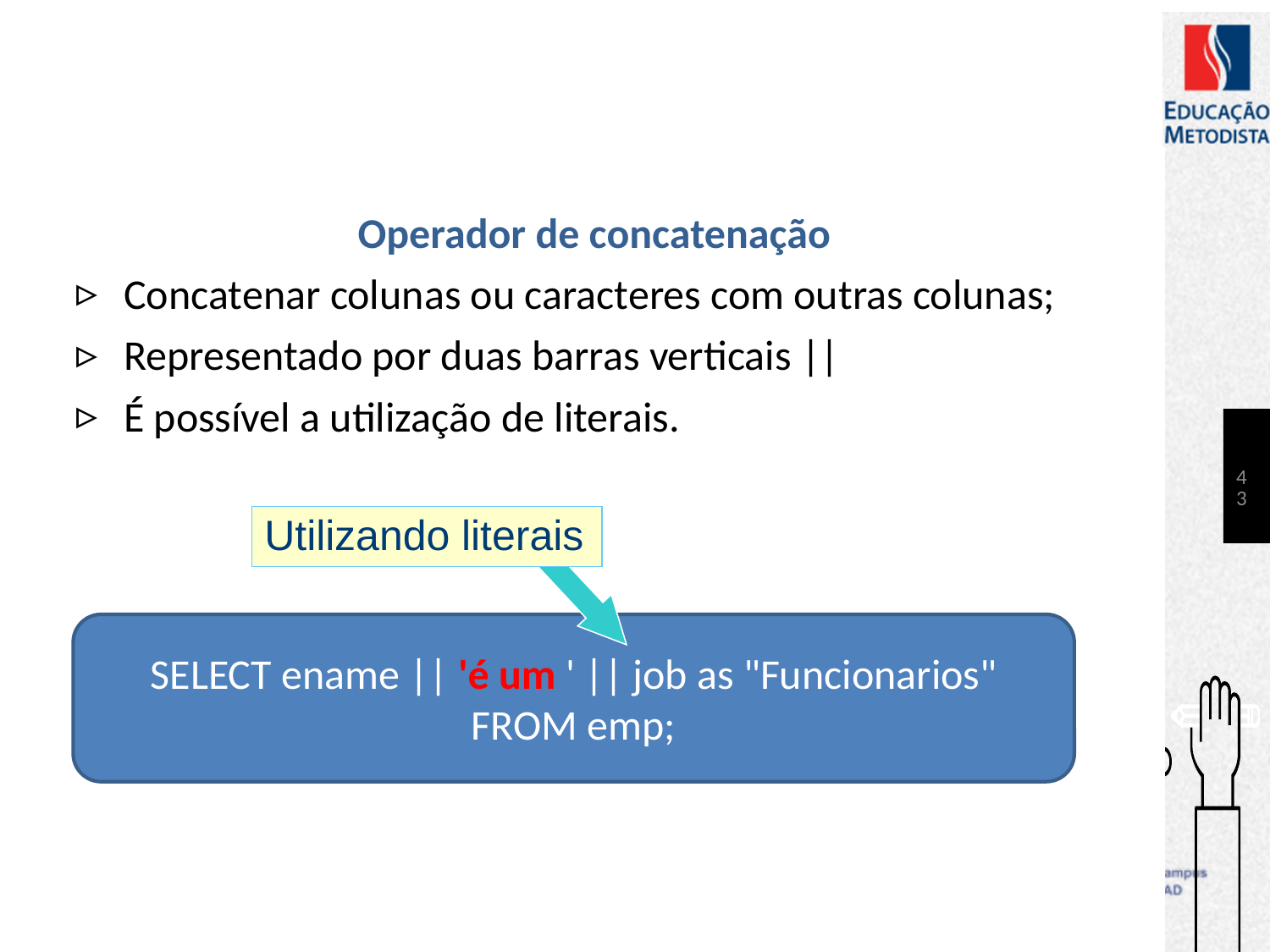

# Operador de concatenação
Concatenar colunas ou caracteres com outras colunas;
Representado por duas barras verticais ||
É possível a utilização de literais.
43
Utilizando literais

SELECT ename || 'é um ' || job as "Funcionarios"
FROM emp;